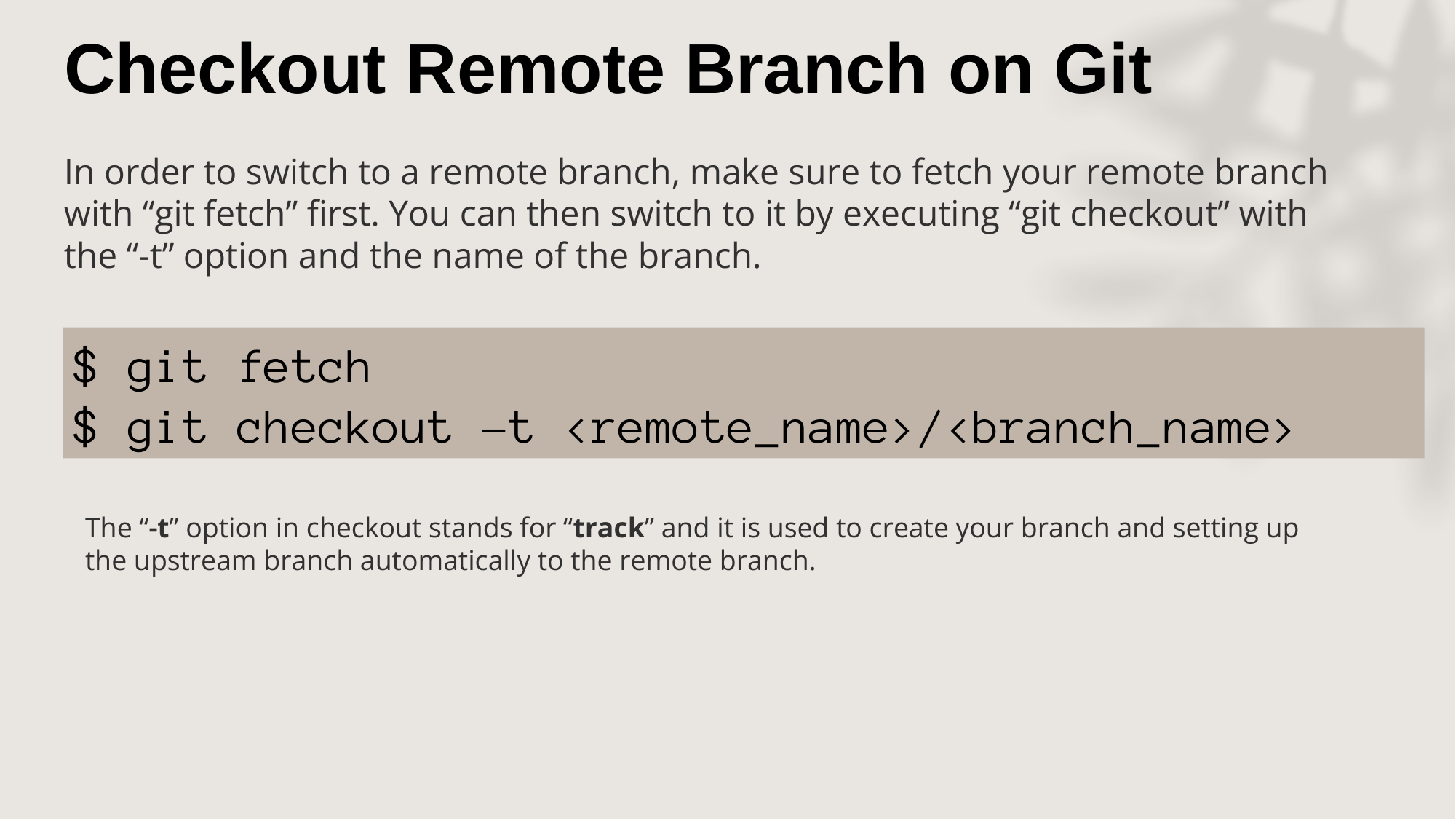

# Checkout Remote Branch on Git
In order to switch to a remote branch, make sure to fetch your remote branch with “git fetch” first. You can then switch to it by executing “git checkout” with the “-t” option and the name of the branch.
$ git fetch
$ git checkout -t <remote_name>/<branch_name>
The “-t” option in checkout stands for “track” and it is used to create your branch and setting up the upstream branch automatically to the remote branch.